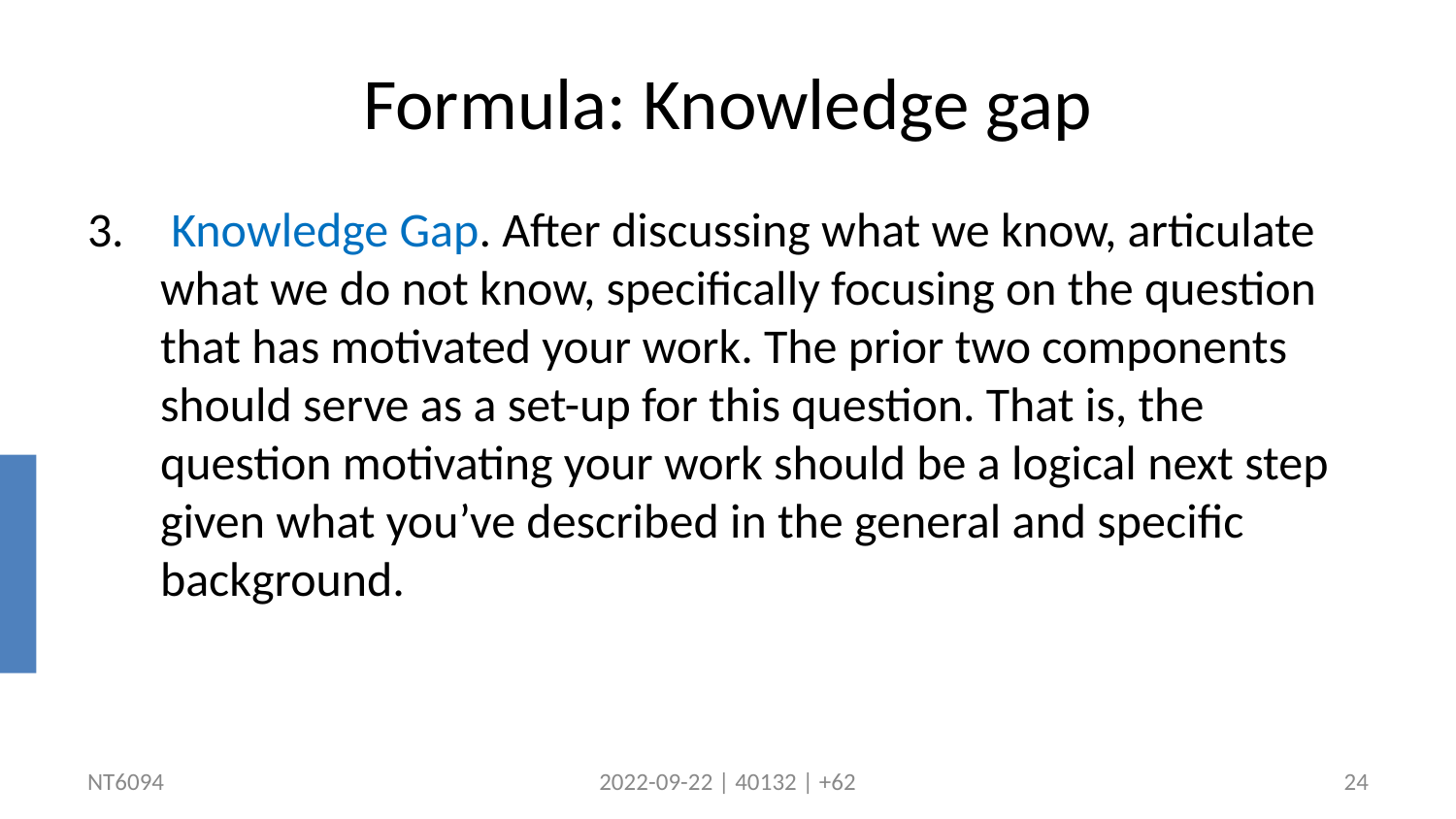

# Formula: Knowledge gap
 Knowledge Gap. After discussing what we know, articulate what we do not know, specifically focusing on the question that has motivated your work. The prior two components should serve as a set-up for this question. That is, the question motivating your work should be a logical next step given what you’ve described in the general and specific background.
NT6094
2022-09-22 | 40132 | +62
24